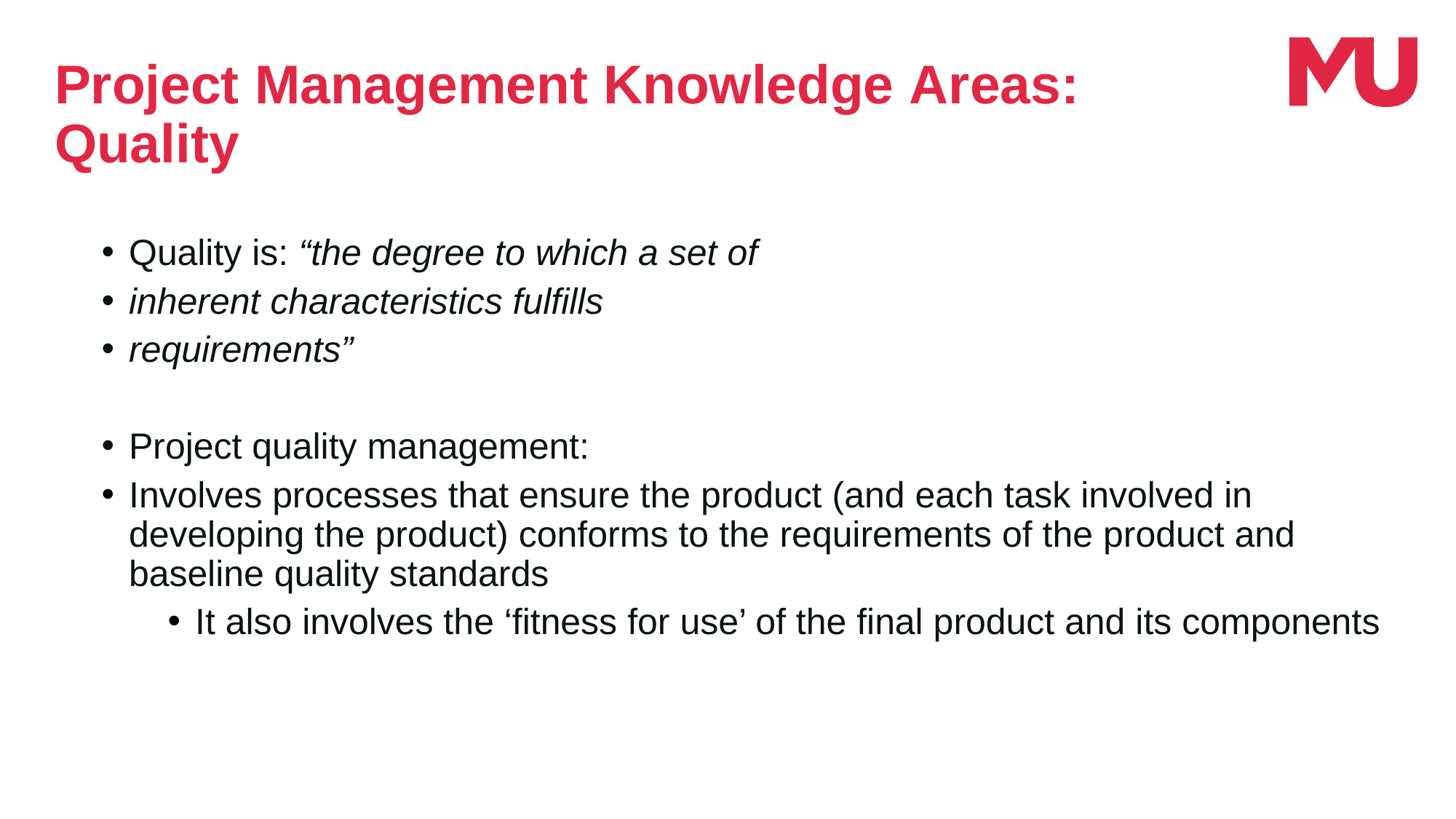

Project Management Knowledge Areas: Quality
Quality is: “the degree to which a set of
inherent characteristics fulfills
requirements”

Project quality management:
Involves processes that ensure the product (and each task involved in developing the product) conforms to the requirements of the product and baseline quality standards
It also involves the ‘fitness for use’ of the final product and its components